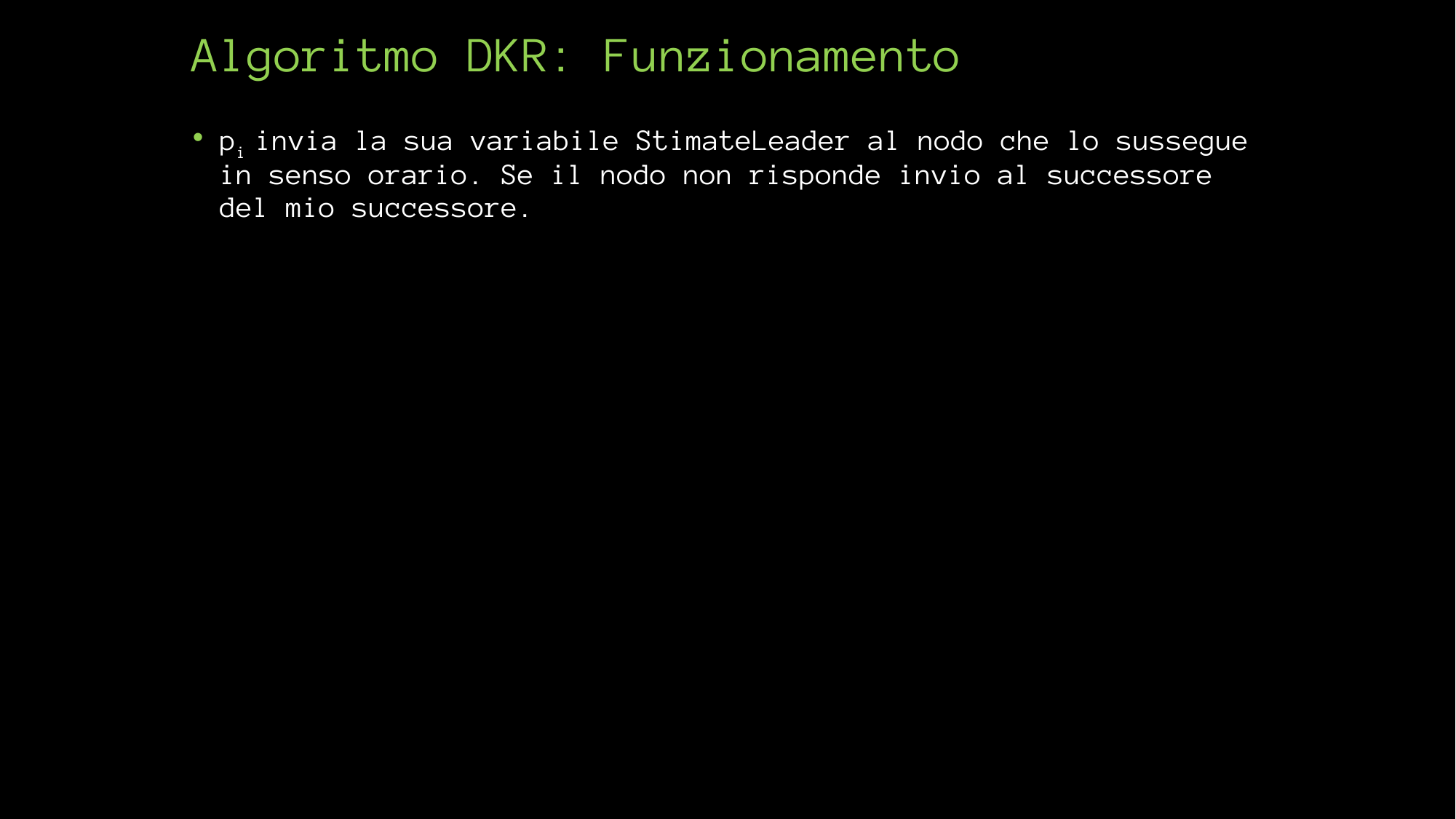

# Algoritmo DKR: Funzionamento
pi invia la sua variabile StimateLeader al nodo che lo sussegue in senso orario. Se il nodo non risponde invio al successore del mio successore.